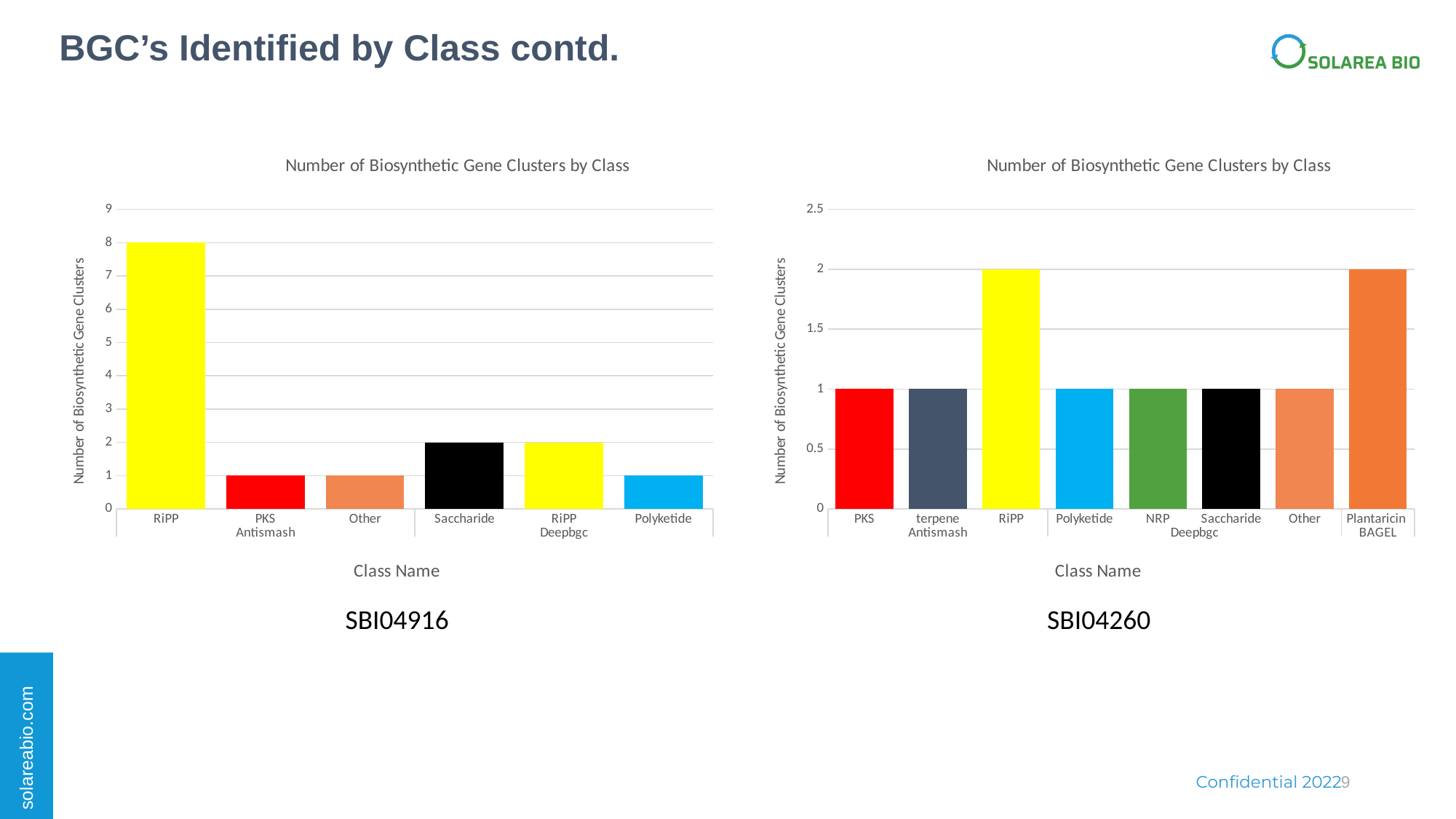

# BGC’s Identified by Class contd.

### Chart: Number of Biosynthetic Gene Clusters by Class

| Category | # of BGC's |
|---|---|
| RiPP | 8.0 |
| PKS | 1.0 |
| Other | 1.0 |
| Saccharide | 2.0 |
| RiPP | 2.0 |
| Polyketide | 1.0 |

### Chart: Number of Biosynthetic Gene Clusters by Class

| Category | # of BGC's |
|---|---|
| PKS | 1.0 |
| terpene | 1.0 |
| RiPP | 2.0 |
| Polyketide | 1.0 |
| NRP | 1.0 |
| Saccharide | 1.0 |
| Other | 1.0 |
| Plantaricin  | 2.0 |
SBI04916
SBI04260